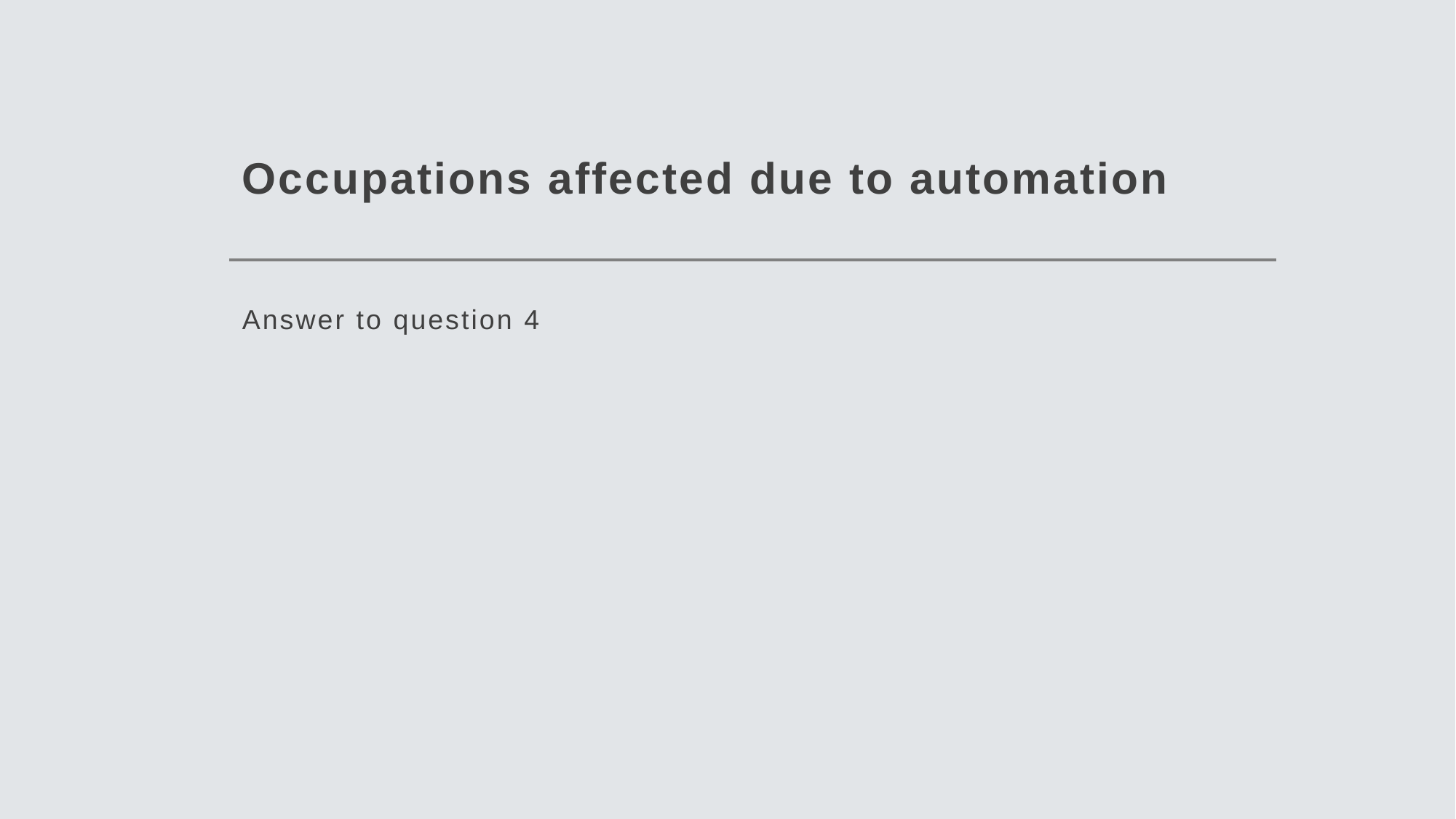

# Occupations affected due to automation
Answer to question 4